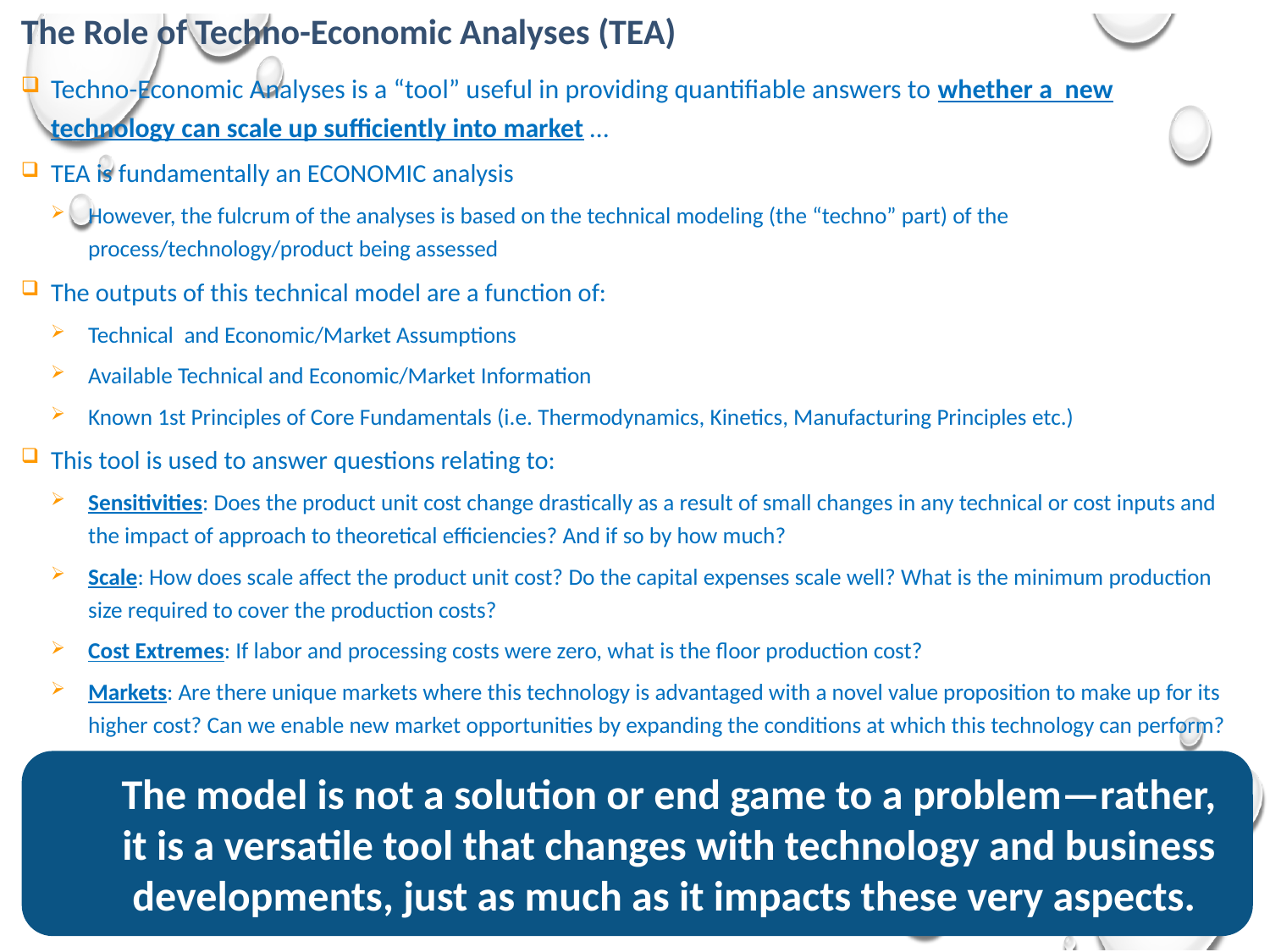

# The Role of Techno-Economic Analyses (TEA)
Techno-Economic Analyses is a “tool” useful in providing quantifiable answers to whether a  new technology can scale up sufficiently into market …
TEA is fundamentally an ECONOMIC analysis
However, the fulcrum of the analyses is based on the technical modeling (the “techno” part) of the process/technology/product being assessed
The outputs of this technical model are a function of:
Technical  and Economic/Market Assumptions
Available Technical and Economic/Market Information
Known 1st Principles of Core Fundamentals (i.e. Thermodynamics, Kinetics, Manufacturing Principles etc.)
This tool is used to answer questions relating to:
Sensitivities: Does the product unit cost change drastically as a result of small changes in any technical or cost inputs and the impact of approach to theoretical efficiencies? And if so by how much?
Scale: How does scale affect the product unit cost? Do the capital expenses scale well? What is the minimum production size required to cover the production costs?
Cost Extremes: If labor and processing costs were zero, what is the floor production cost?
Markets: Are there unique markets where this technology is advantaged with a novel value proposition to make up for its higher cost? Can we enable new market opportunities by expanding the conditions at which this technology can perform?
The model is not a solution or end game to a problem—rather, it is a versatile tool that changes with technology and business developments, just as much as it impacts these very aspects.